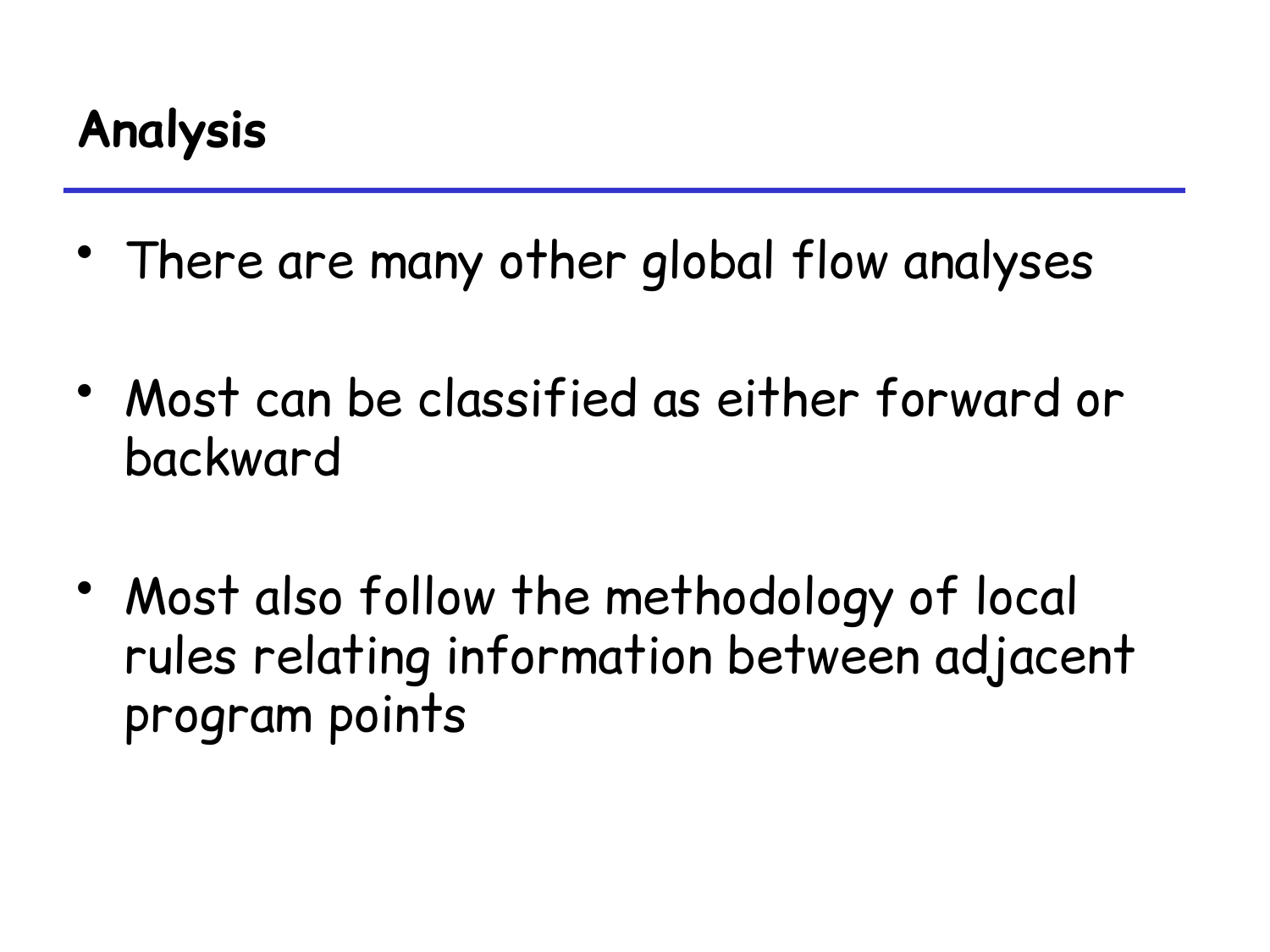

# Analysis
There are many other global flow analyses

Most can be classified as either forward or backward

Most also follow the methodology of local rules relating information between adjacent program points

64